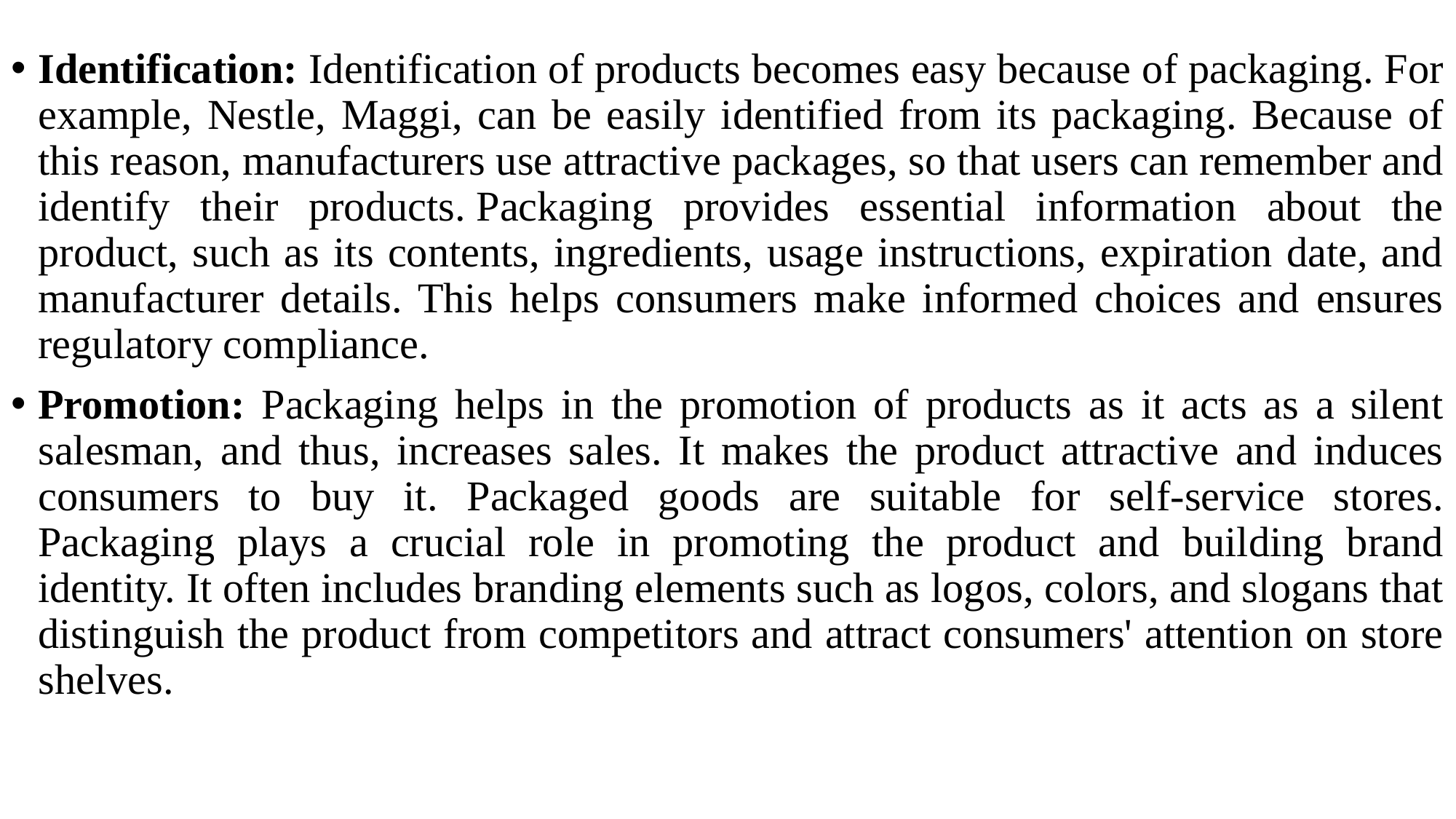

Identification: Identification of products becomes easy because of packaging. For example, Nestle, Maggi, can be easily identified from its packaging. Because of this reason, manufacturers use attractive packages, so that users can remember and identify their products. Packaging provides essential information about the product, such as its contents, ingredients, usage instructions, expiration date, and manufacturer details. This helps consumers make informed choices and ensures regulatory compliance.
Promotion: Packaging helps in the promotion of products as it acts as a silent salesman, and thus, increases sales. It makes the product attractive and induces consumers to buy it. Packaged goods are suitable for self-service stores. Packaging plays a crucial role in promoting the product and building brand identity. It often includes branding elements such as logos, colors, and slogans that distinguish the product from competitors and attract consumers' attention on store shelves.